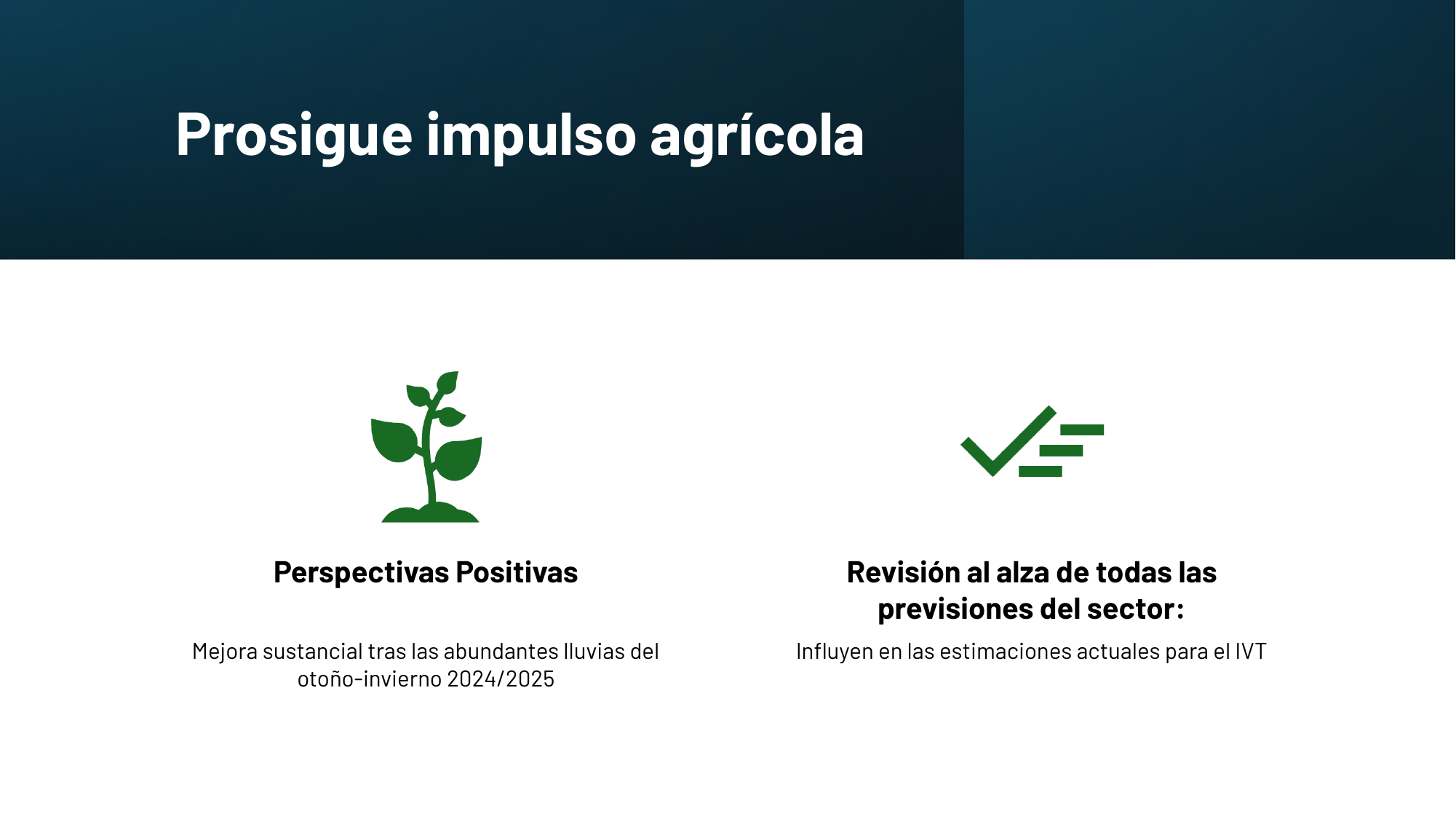

# Prosigue impulso agrícola
Perspectivas Positivas
Mejora sustancial tras las abundantes lluvias del otoño-invierno 2024/2025
Revisión al alza de todas las previsiones del sector:
Influyen en las estimaciones actuales para el IVT